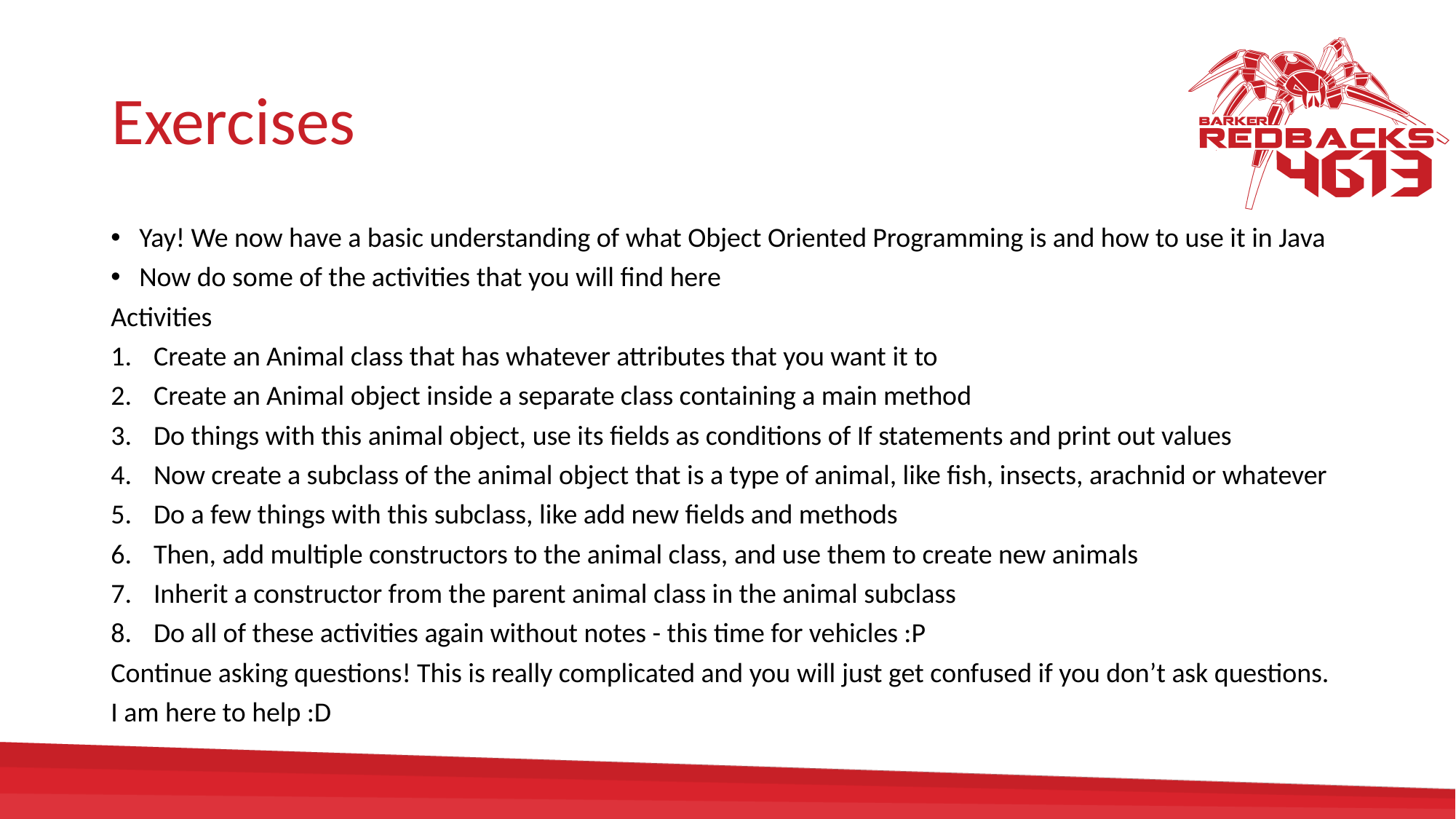

# Exercises
Yay! We now have a basic understanding of what Object Oriented Programming is and how to use it in Java
Now do some of the activities that you will find here
Activities
Create an Animal class that has whatever attributes that you want it to
Create an Animal object inside a separate class containing a main method
Do things with this animal object, use its fields as conditions of If statements and print out values
Now create a subclass of the animal object that is a type of animal, like fish, insects, arachnid or whatever
Do a few things with this subclass, like add new fields and methods
Then, add multiple constructors to the animal class, and use them to create new animals
Inherit a constructor from the parent animal class in the animal subclass
Do all of these activities again without notes - this time for vehicles :P
Continue asking questions! This is really complicated and you will just get confused if you don’t ask questions.
I am here to help :D